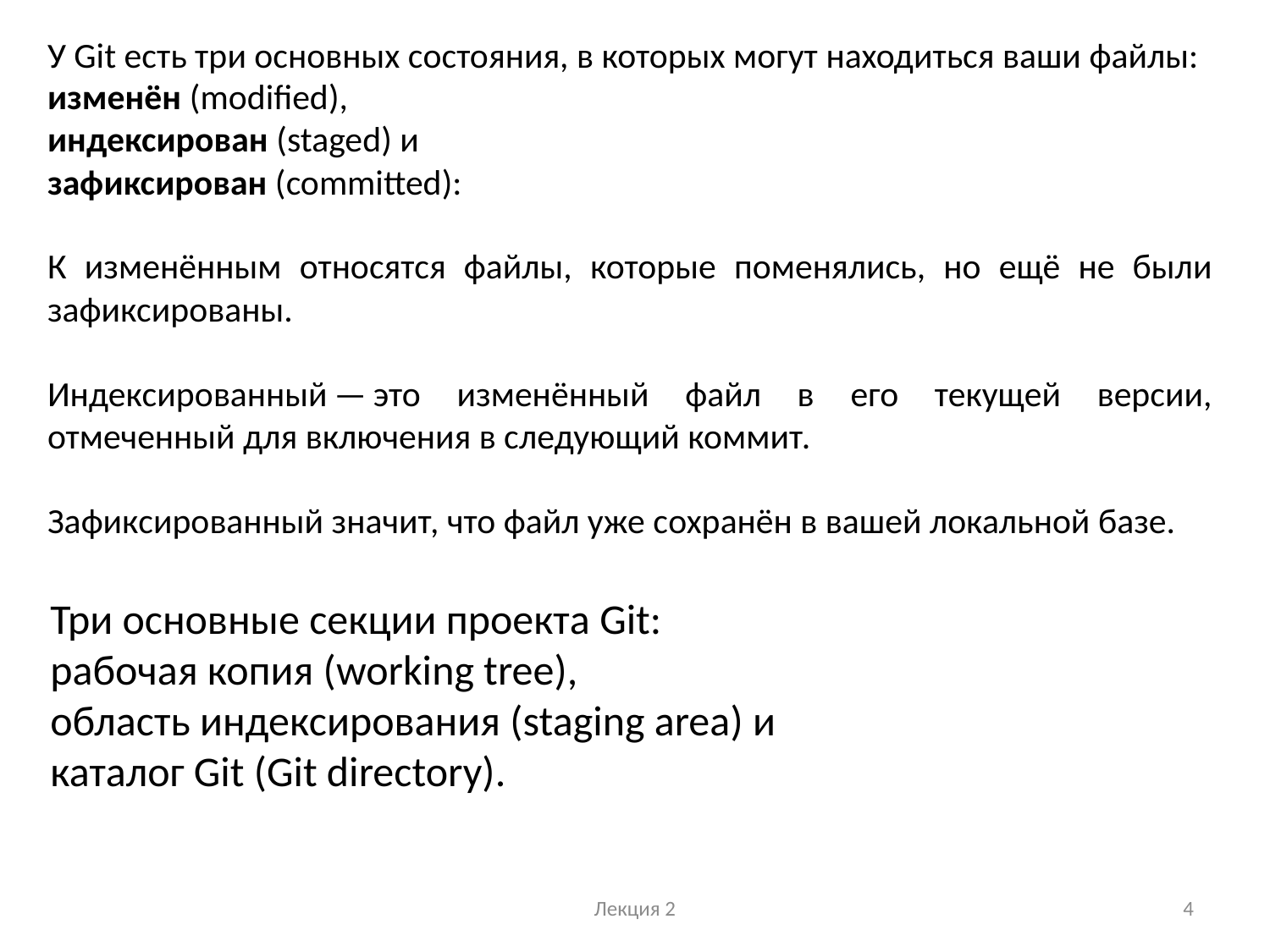

У Git есть три основных состояния, в которых могут находиться ваши файлы:
изменён (modified),
индексирован (staged) и
зафиксирован (committed):

К изменённым относятся файлы, которые поменялись, но ещё не были зафиксированы.

Индексированный — это изменённый файл в его текущей версии, отмеченный для включения в следующий коммит.

Зафиксированный значит, что файл уже сохранён в вашей локальной базе.
Три основные секции проекта Git:
рабочая копия (working tree),
область индексирования (staging area) и
каталог Git (Git directory).
Лекция 2
4